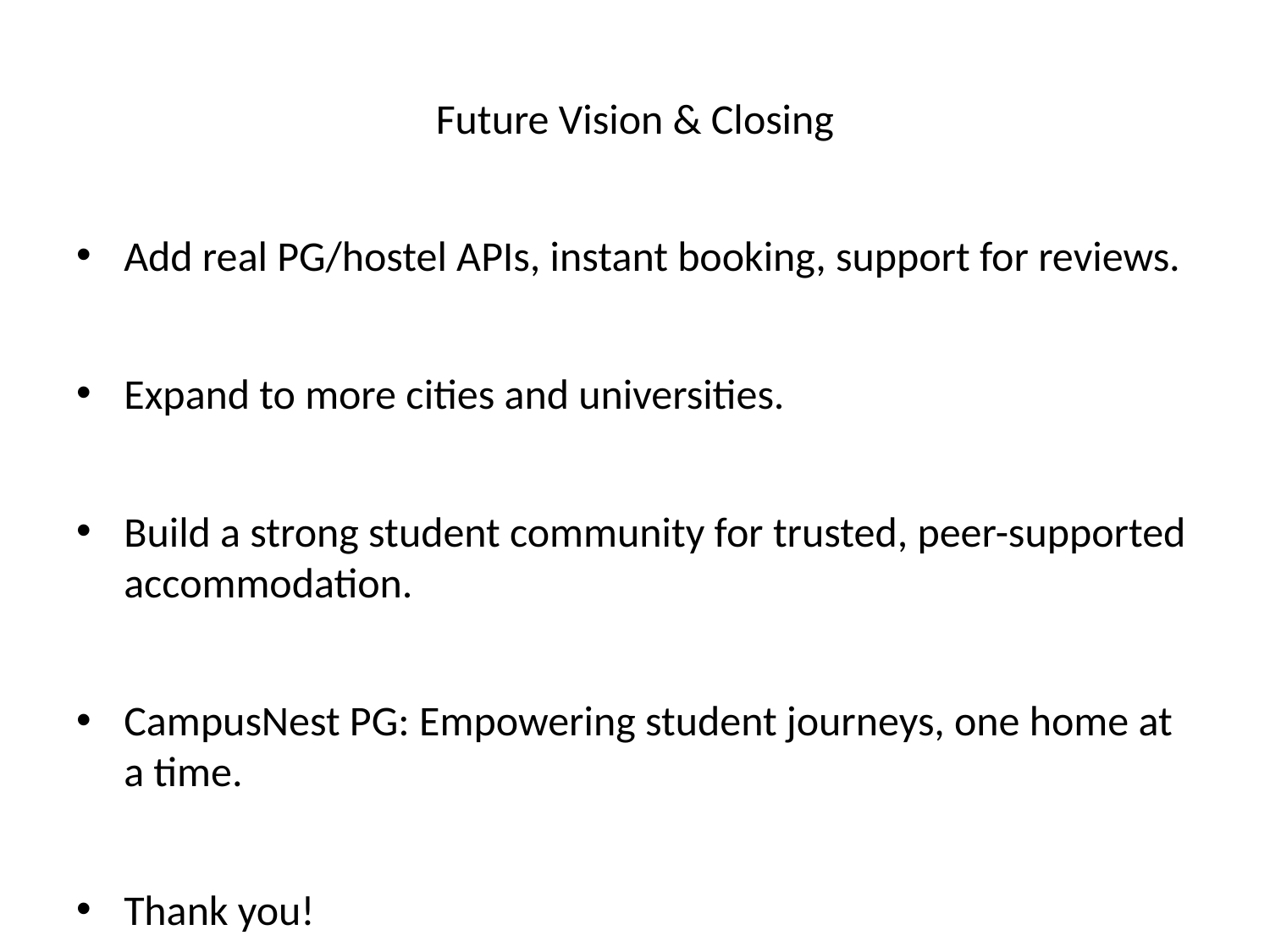

# Future Vision & Closing
Add real PG/hostel APIs, instant booking, support for reviews.

Expand to more cities and universities.

Build a strong student community for trusted, peer-supported accommodation.

CampusNest PG: Empowering student journeys, one home at a time.

Thank you!

Founders: Raghuvaran D & Sanket